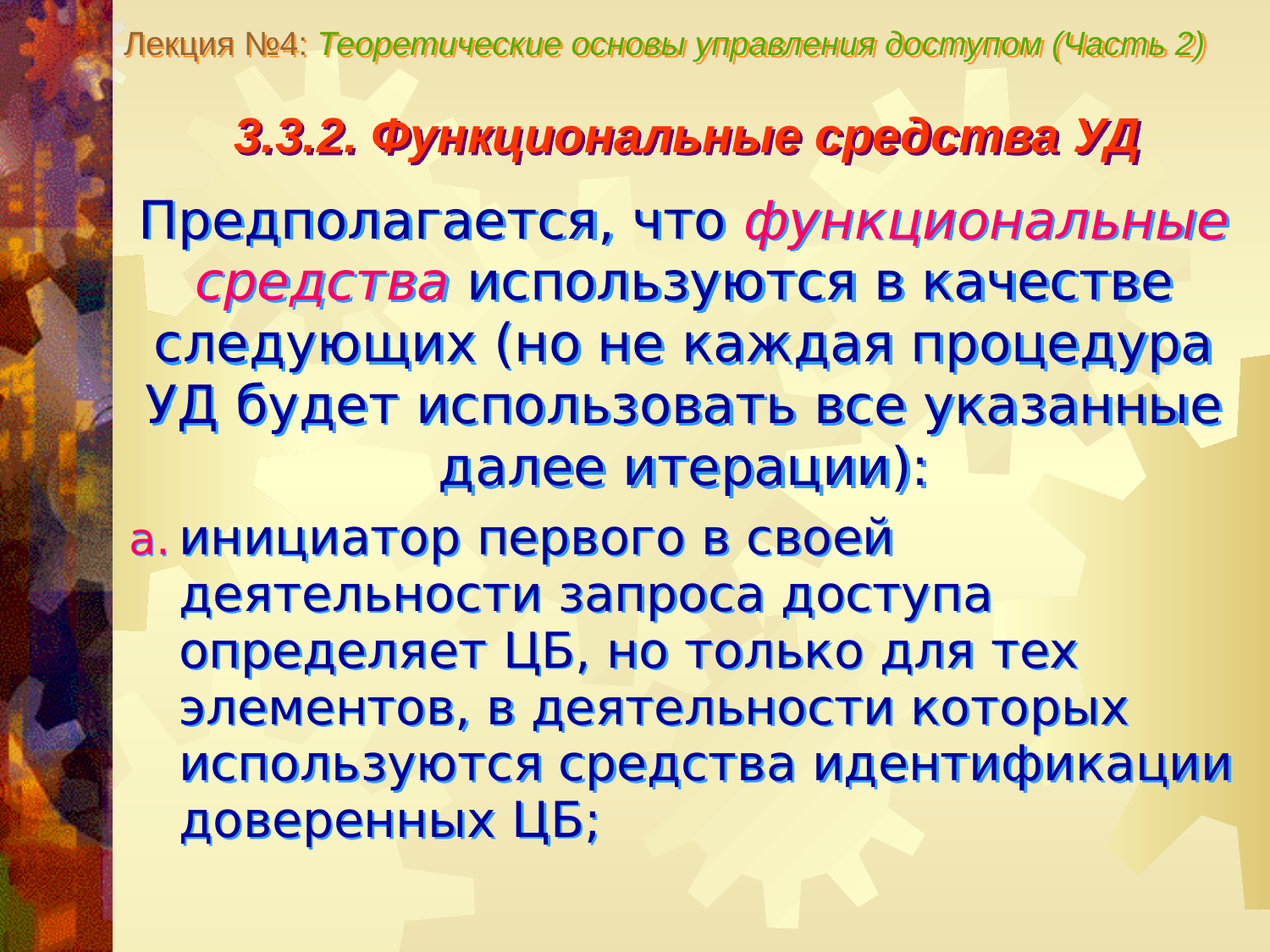

Лекция №4: Теоретические основы управления доступом (Часть 2)
3.3.2. Функциональные средства УД
Предполагается, что функциональные средства используются в качестве следующих (но не каждая процедура УД будет использовать все указанные далее итерации):
инициатор первого в своей деятельности запроса доступа определяет ЦБ, но только для тех элементов, в деятельности которых используются средства идентификации доверенных ЦБ;